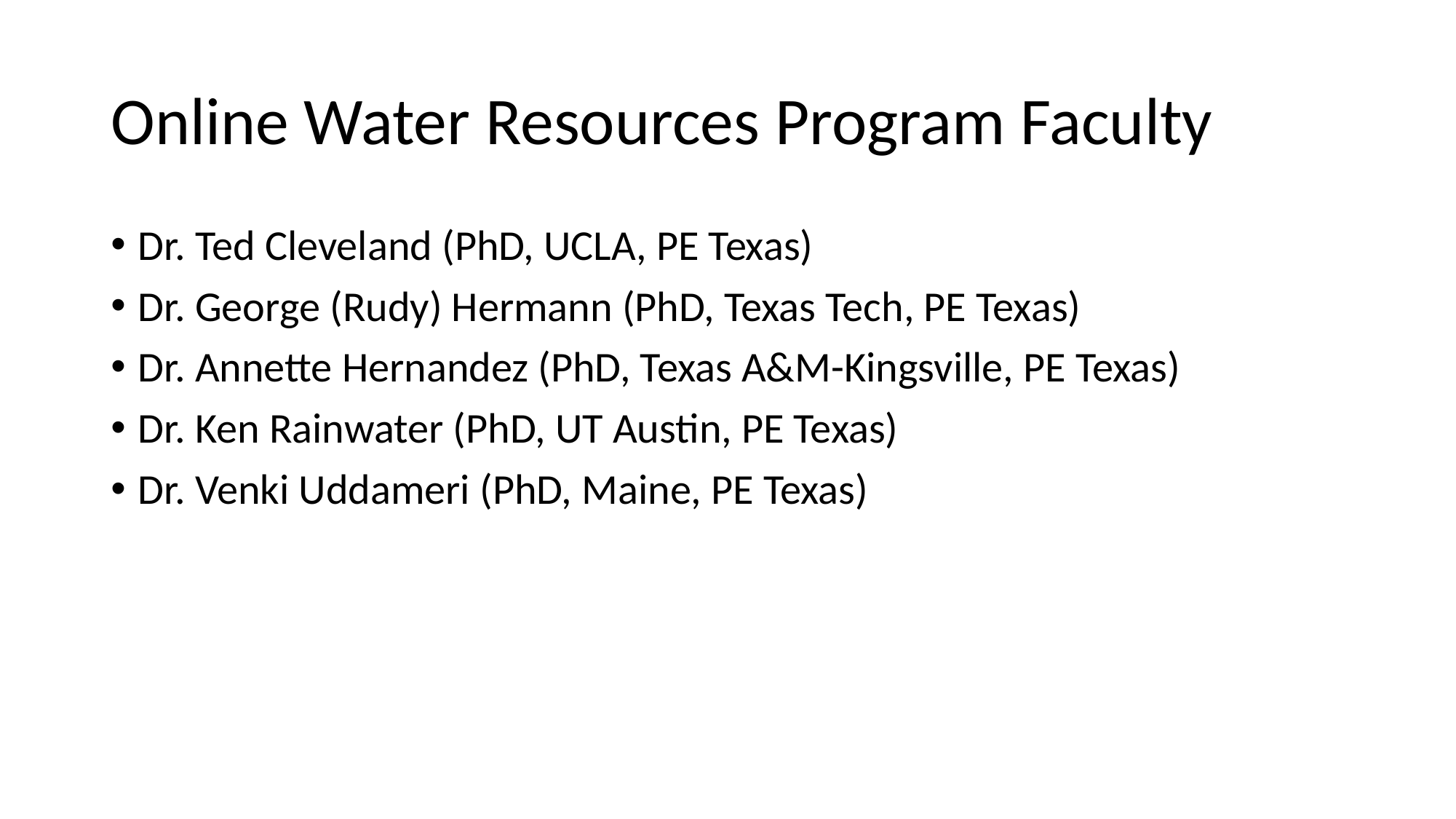

# Online Water Resources Program Faculty
Dr. Ted Cleveland (PhD, UCLA, PE Texas)
Dr. George (Rudy) Hermann (PhD, Texas Tech, PE Texas)
Dr. Annette Hernandez (PhD, Texas A&M-Kingsville, PE Texas)
Dr. Ken Rainwater (PhD, UT Austin, PE Texas)
Dr. Venki Uddameri (PhD, Maine, PE Texas)